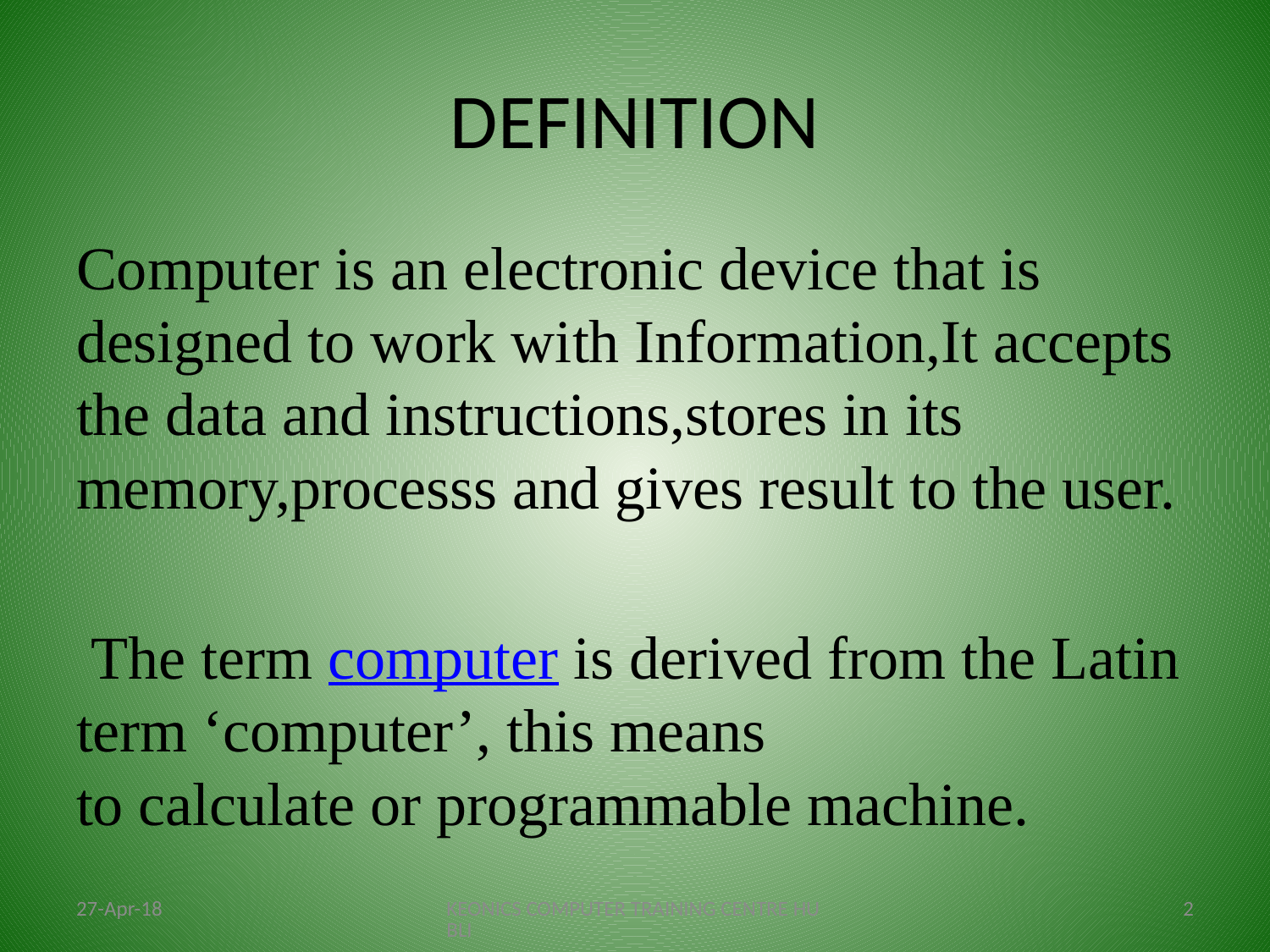

# DEFINITION
Computer is an electronic device that is designed to work with Information,It accepts the data and instructions,stores in its memory,processs and gives result to the user.

 The term computer is derived from the Latin term ‘computer’, this means to calculate or programmable machine.
27-Apr-18
KEONICS COMPUTER TRAINING CENTRE HUBLI
2